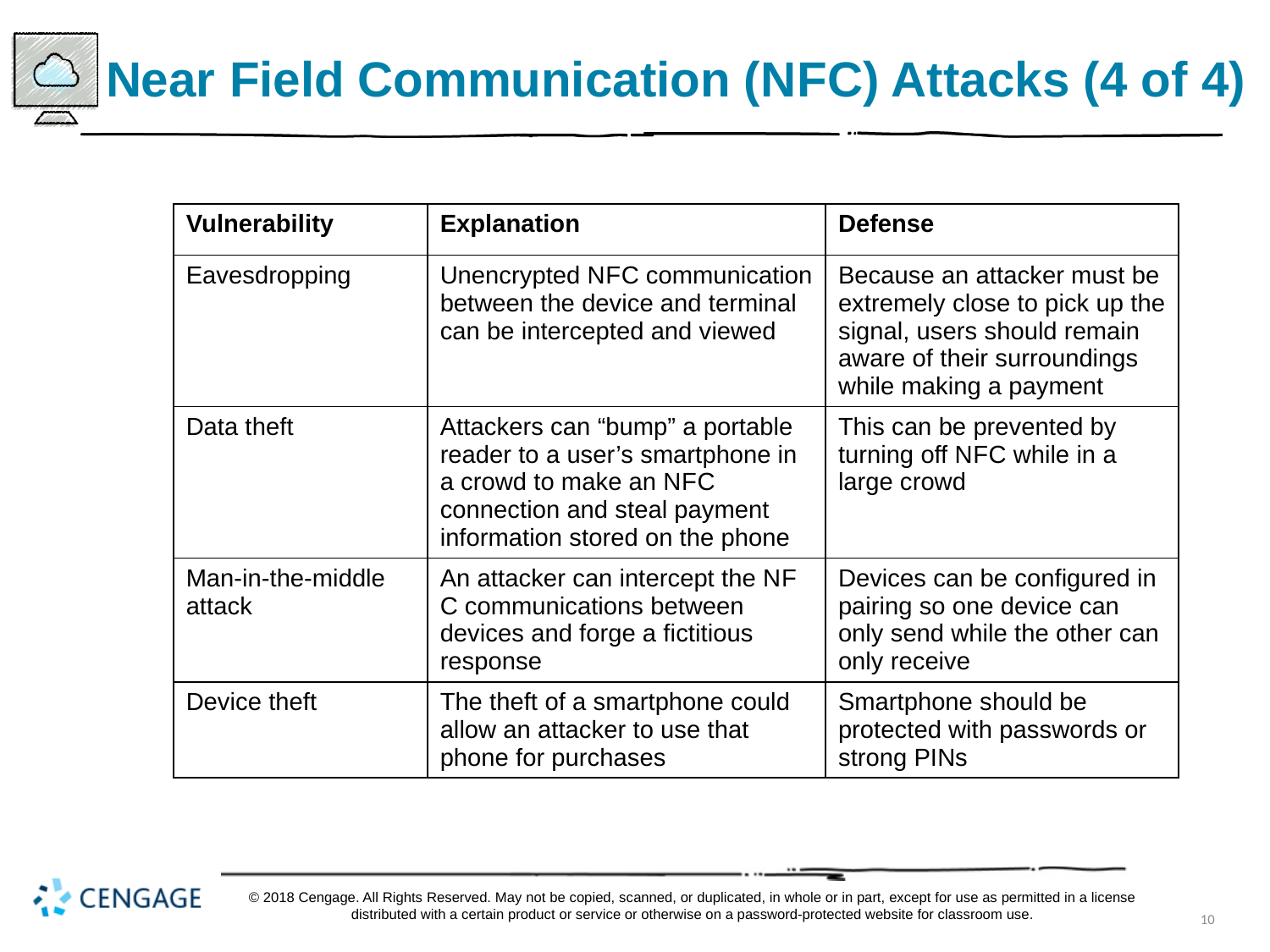

# Near Field Communication (N F C) Attacks (4 of 4)
| Vulnerability | Explanation | Defense |
| --- | --- | --- |
| Eavesdropping | Unencrypted N F C communication between the device and terminal can be intercepted and viewed | Because an attacker must be extremely close to pick up the signal, users should remain aware of their surroundings while making a payment |
| Data theft | Attackers can “bump” a portable reader to a user’s smartphone in a crowd to make an N F C connection and steal payment information stored on the phone | This can be prevented by turning off N F C while in a large crowd |
| Man-in-the-middle attack | An attacker can intercept the N F C communications between devices and forge a fictitious response | Devices can be configured in pairing so one device can only send while the other can only receive |
| Device theft | The theft of a smartphone could allow an attacker to use that phone for purchases | Smartphone should be protected with passwords or strong PINs |
© 2018 Cengage. All Rights Reserved. May not be copied, scanned, or duplicated, in whole or in part, except for use as permitted in a license distributed with a certain product or service or otherwise on a password-protected website for classroom use.